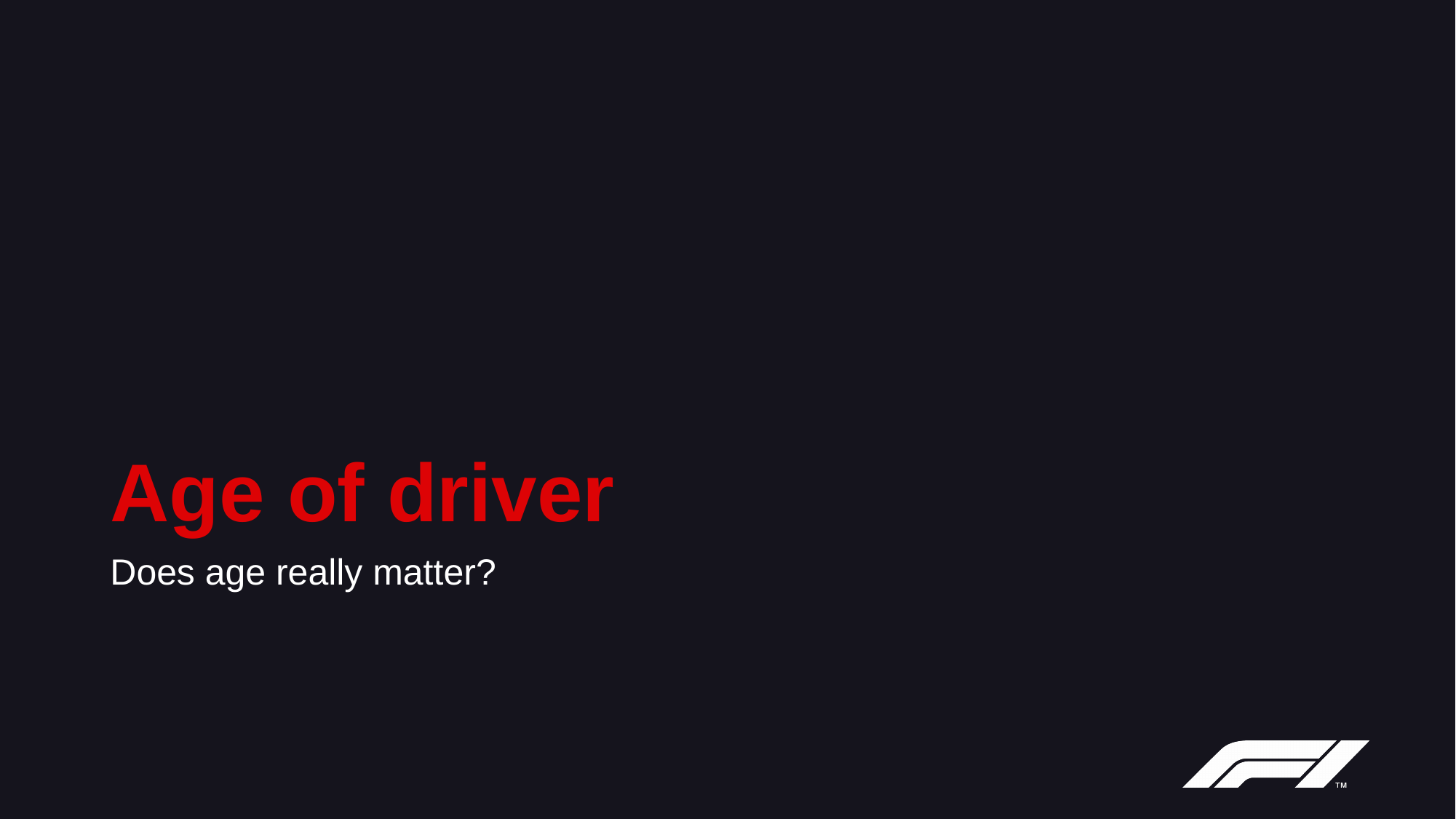

# Age of driver
Does age really matter?